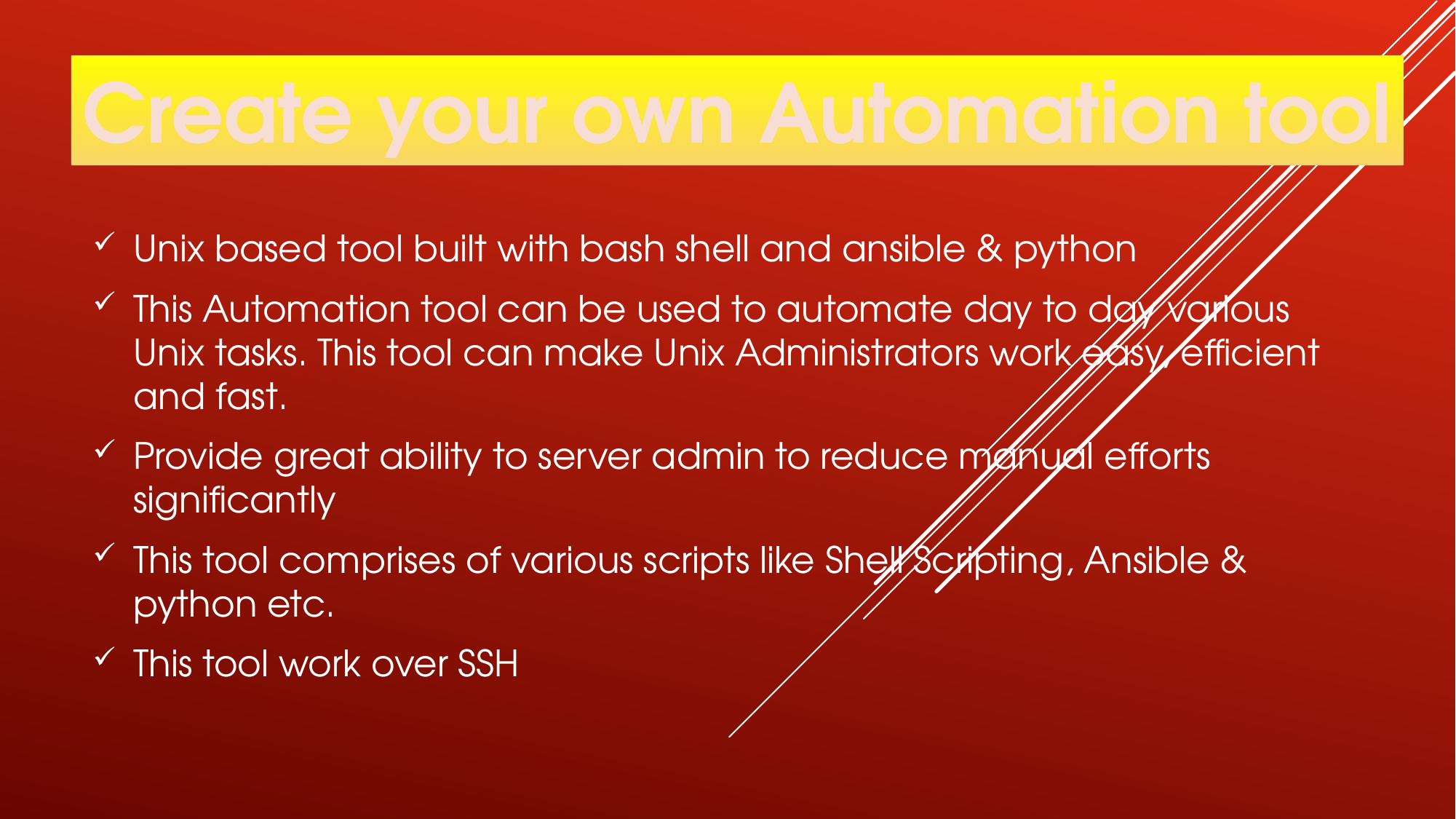

Create your own Automation tool
Unix based tool built with bash shell and ansible & python
This Automation tool can be used to automate day to day various Unix tasks. This tool can make Unix Administrators work easy, efficient and fast.
Provide great ability to server admin to reduce manual efforts significantly
This tool comprises of various scripts like Shell Scripting, Ansible & python etc.
This tool work over SSH